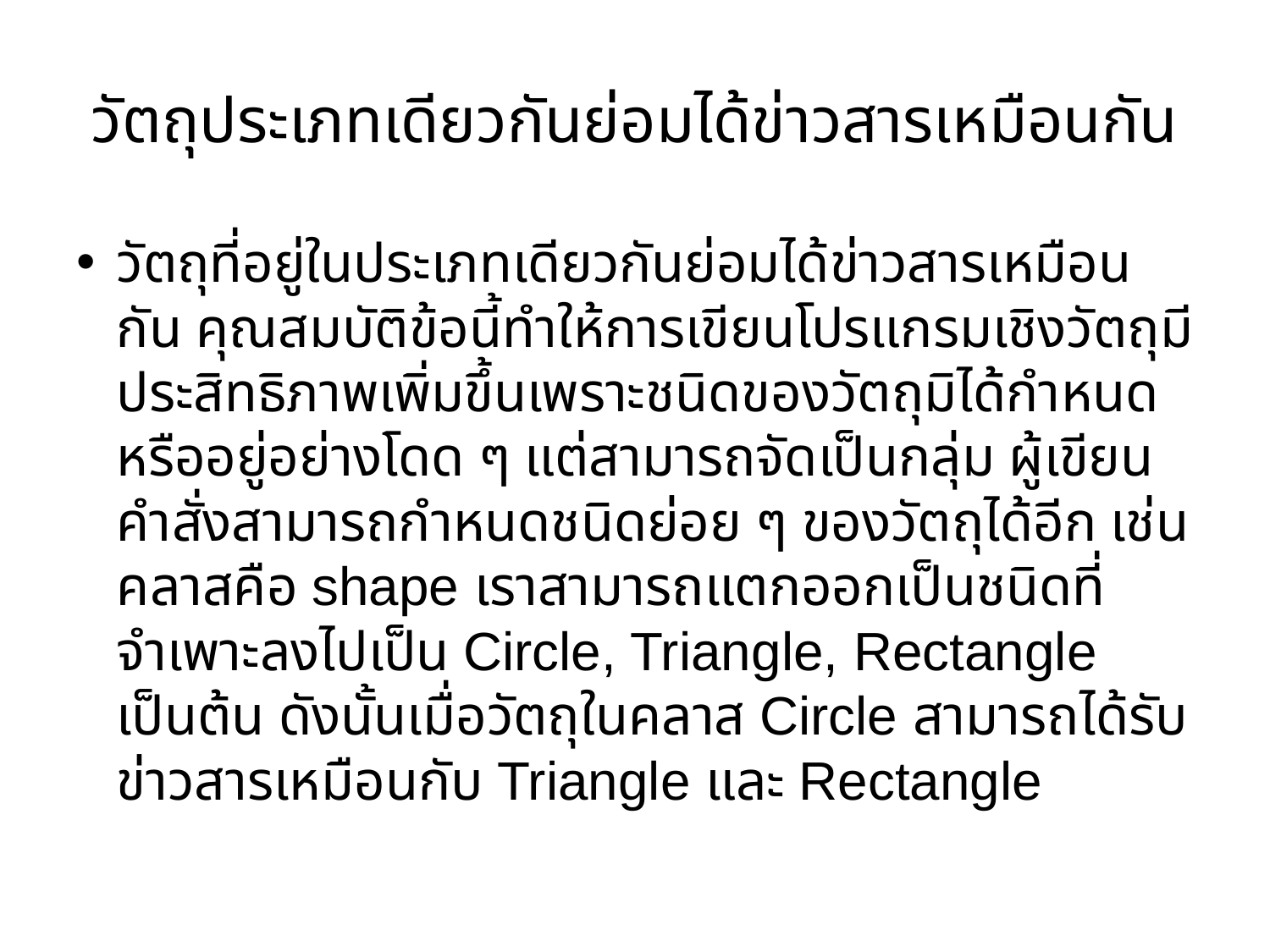

# วัตถุประเภทเดียวกันย่อมได้ข่าวสารเหมือนกัน
วัตถุที่อยู่ในประเภทเดียวกันย่อมได้ข่าวสารเหมือนกัน คุณสมบัติข้อนี้ทำให้การเขียนโปรแกรมเชิงวัตถุมีประสิทธิภาพเพิ่มขึ้นเพราะชนิดของวัตถุมิได้กำหนดหรืออยู่อย่างโดด ๆ แต่สามารถจัดเป็นกลุ่ม ผู้เขียนคำสั่งสามารถกำหนดชนิดย่อย ๆ ของวัตถุได้อีก เช่น คลาสคือ shape เราสามารถแตกออกเป็นชนิดที่จำเพาะลงไปเป็น Circle, Triangle, Rectangle เป็นต้น ดังนั้นเมื่อวัตถุในคลาส Circle สามารถได้รับข่าวสารเหมือนกับ Triangle และ Rectangle